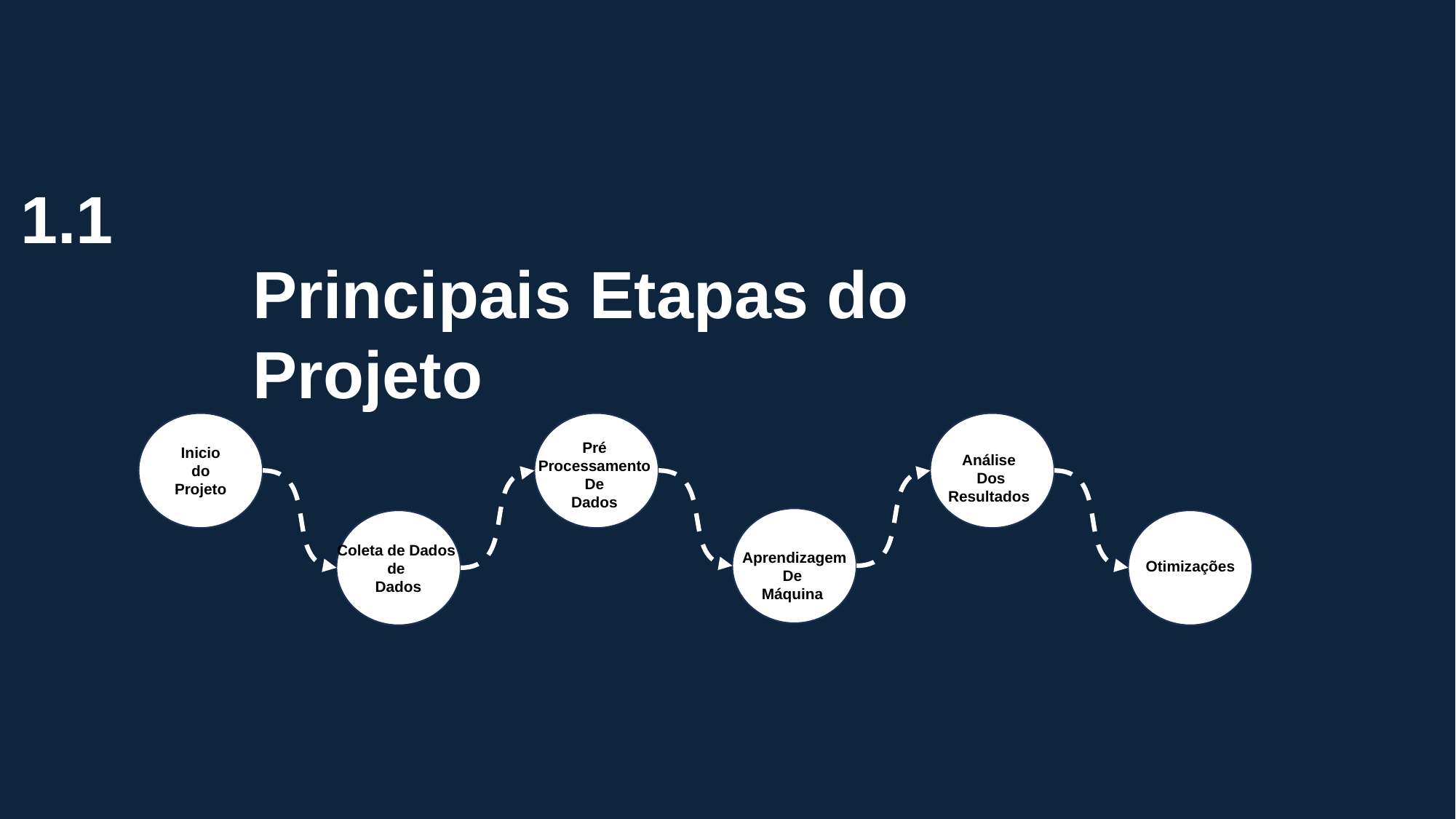

1.1
Principais Etapas do Projeto

Pré
Processamento
De
Dados
Inicio
do
Projeto
Análise
Dos
Resultados

Coleta de Dados
de
Dados
Aprendizagem
De
Máquina
Otimizações